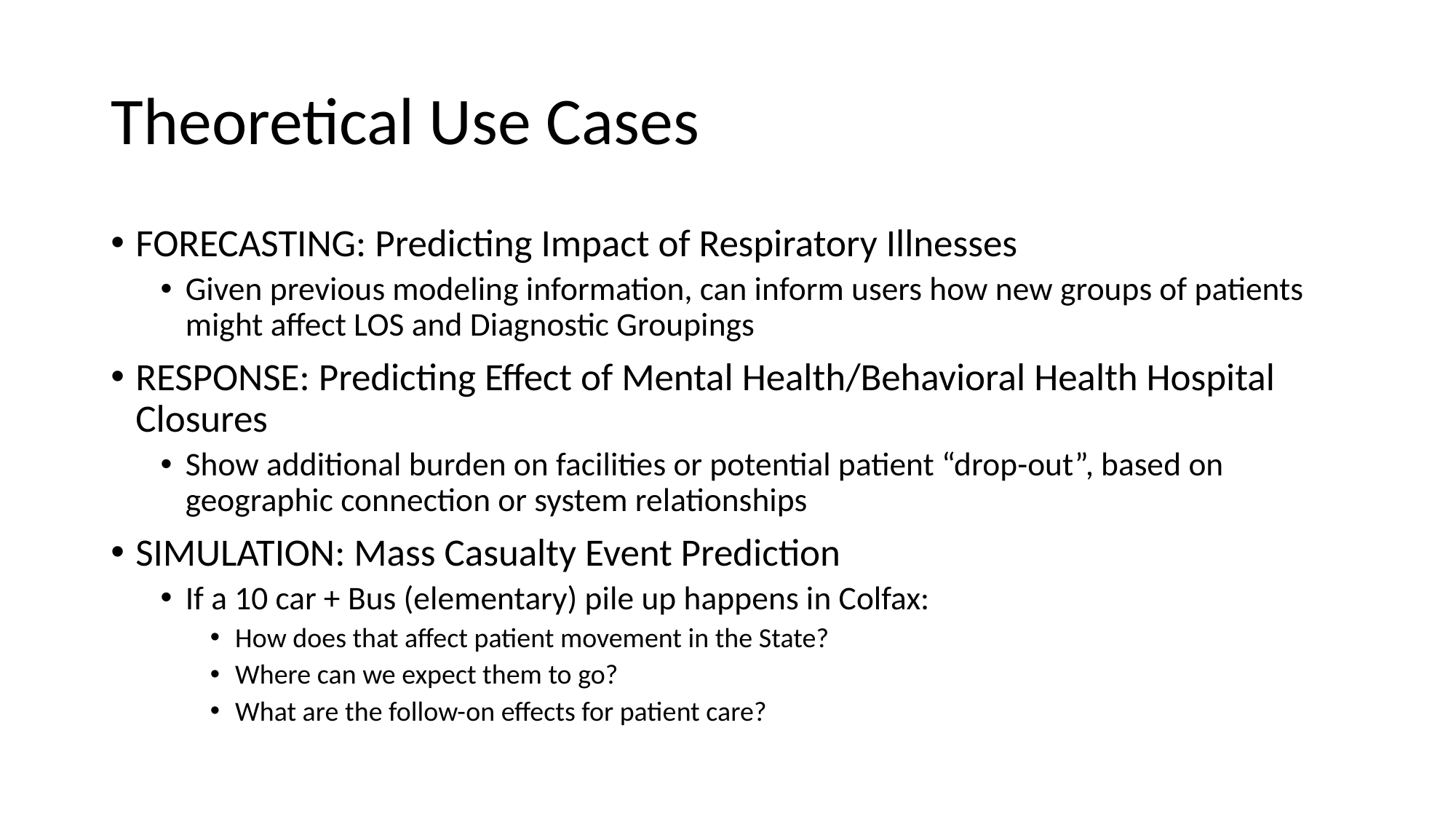

# Theoretical Use Cases
FORECASTING: Predicting Impact of Respiratory Illnesses
Given previous modeling information, can inform users how new groups of patients might affect LOS and Diagnostic Groupings
RESPONSE: Predicting Effect of Mental Health/Behavioral Health Hospital Closures
Show additional burden on facilities or potential patient “drop-out”, based on geographic connection or system relationships
SIMULATION: Mass Casualty Event Prediction
If a 10 car + Bus (elementary) pile up happens in Colfax:
How does that affect patient movement in the State?
Where can we expect them to go?
What are the follow-on effects for patient care?